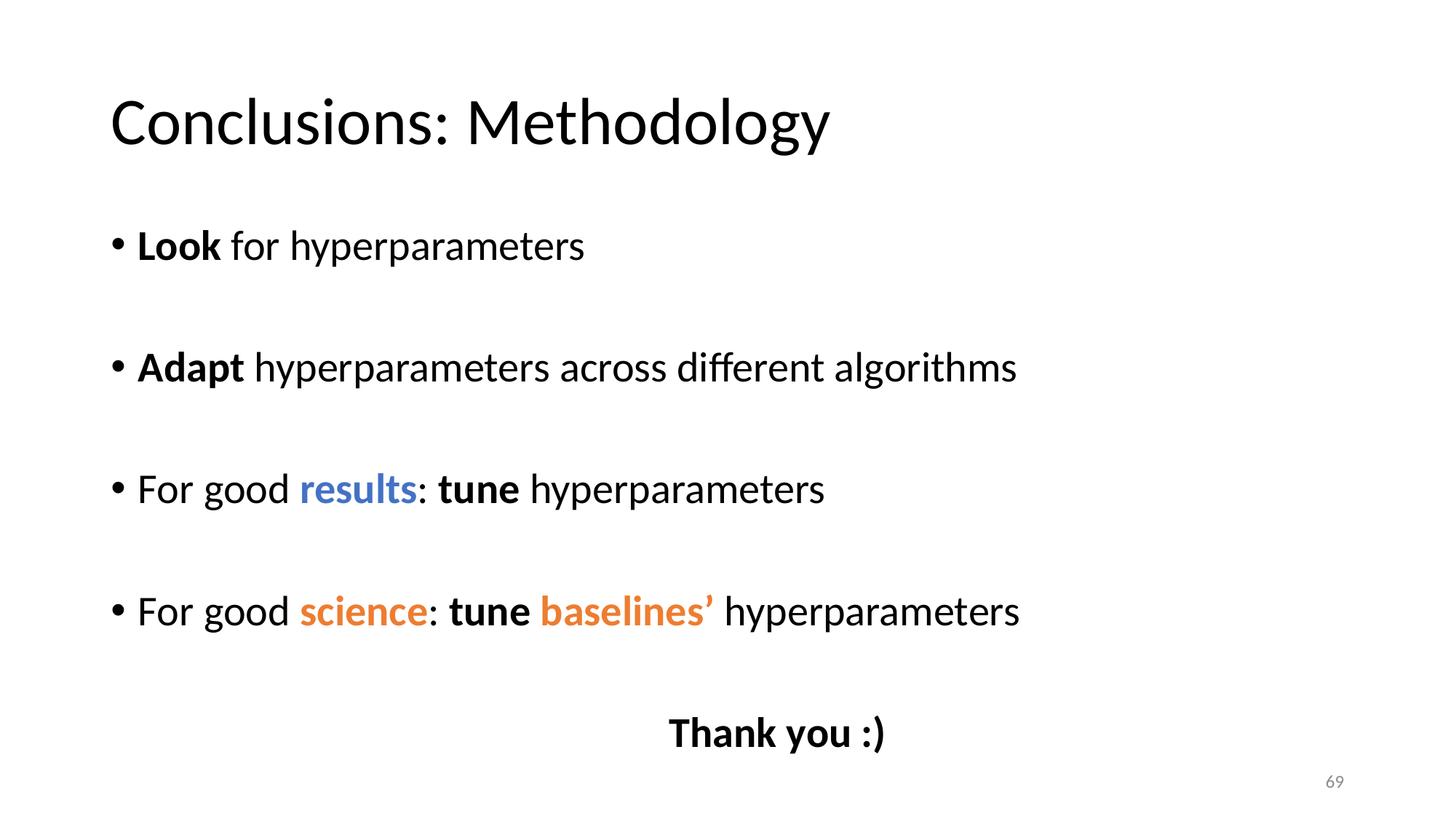

# Conclusions: Methodology
Look for hyperparameters

Adapt hyperparameters across different algorithms

For good results: tune hyperparameters

For good science: tune baselines’ hyperparameters

Thank you :)
69